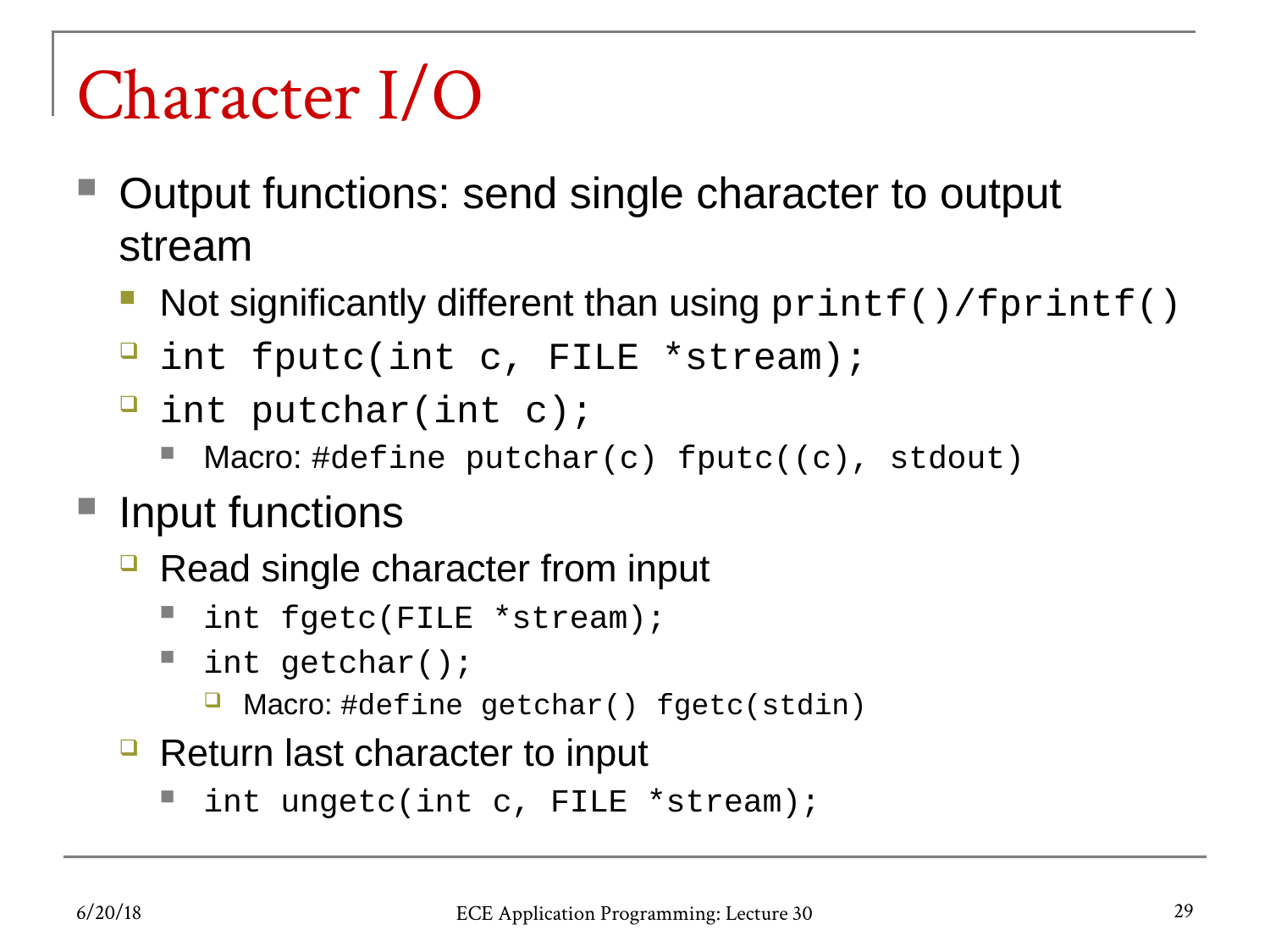

# Character I/O
Output functions: send single character to output stream
Not significantly different than using printf()/fprintf()
int fputc(int c, FILE *stream);
int putchar(int c);
Macro: #define putchar(c) fputc((c), stdout)
Input functions
Read single character from input
int fgetc(FILE *stream);
int getchar();
Macro: #define getchar() fgetc(stdin)
Return last character to input
int ungetc(int c, FILE *stream);
6/20/18
29
ECE Application Programming: Lecture 30